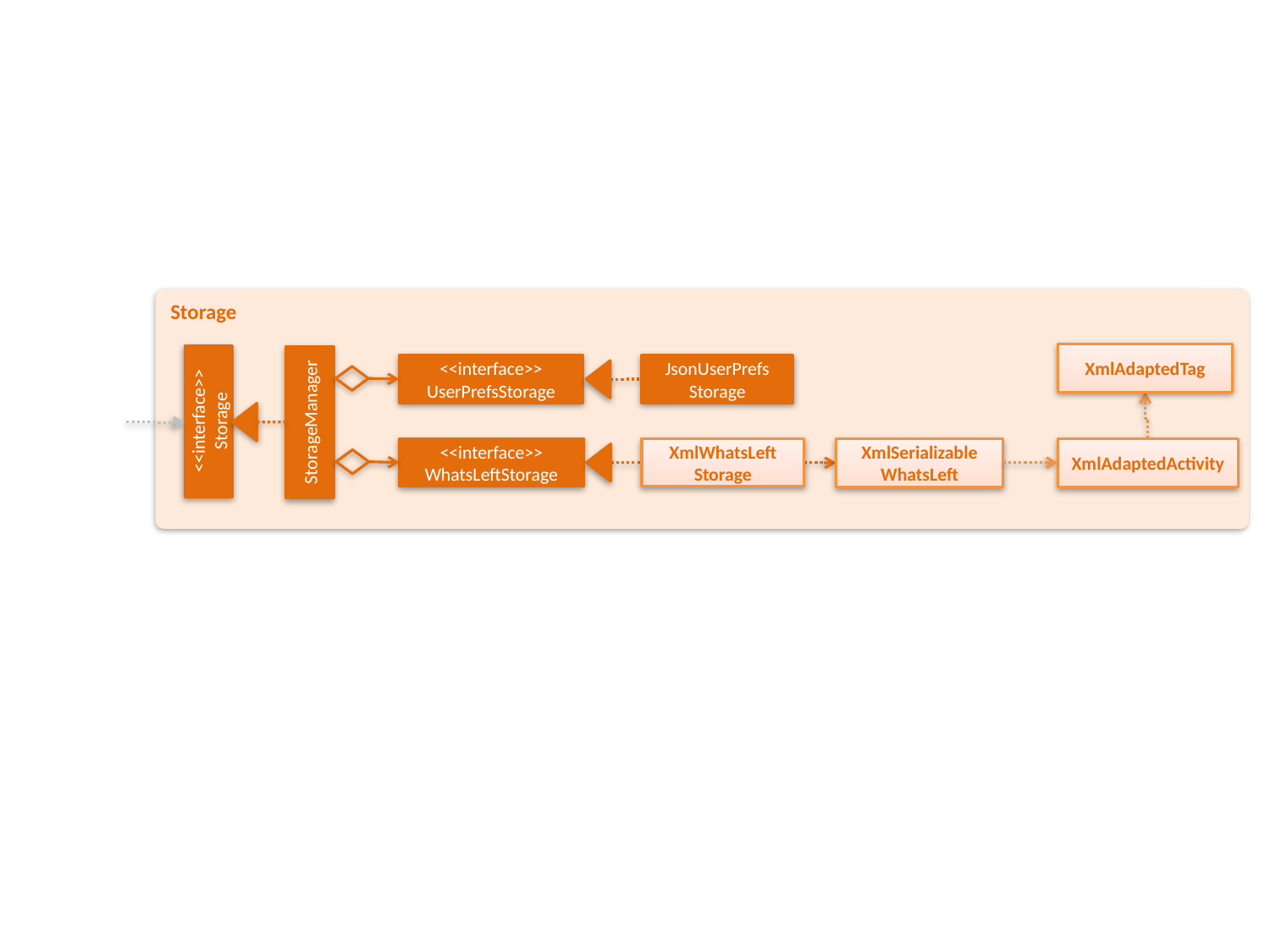

Storage
XmlAdaptedTag
<<interface>>
UserPrefsStorage
JsonUserPrefs
Storage

<<interface>>
Storage
StorageManager

<<interface>>
WhatsLeftStorage
XmlWhatsLeft
Storage
XmlAdaptedActivity
XmlSerializable
WhatsLeft